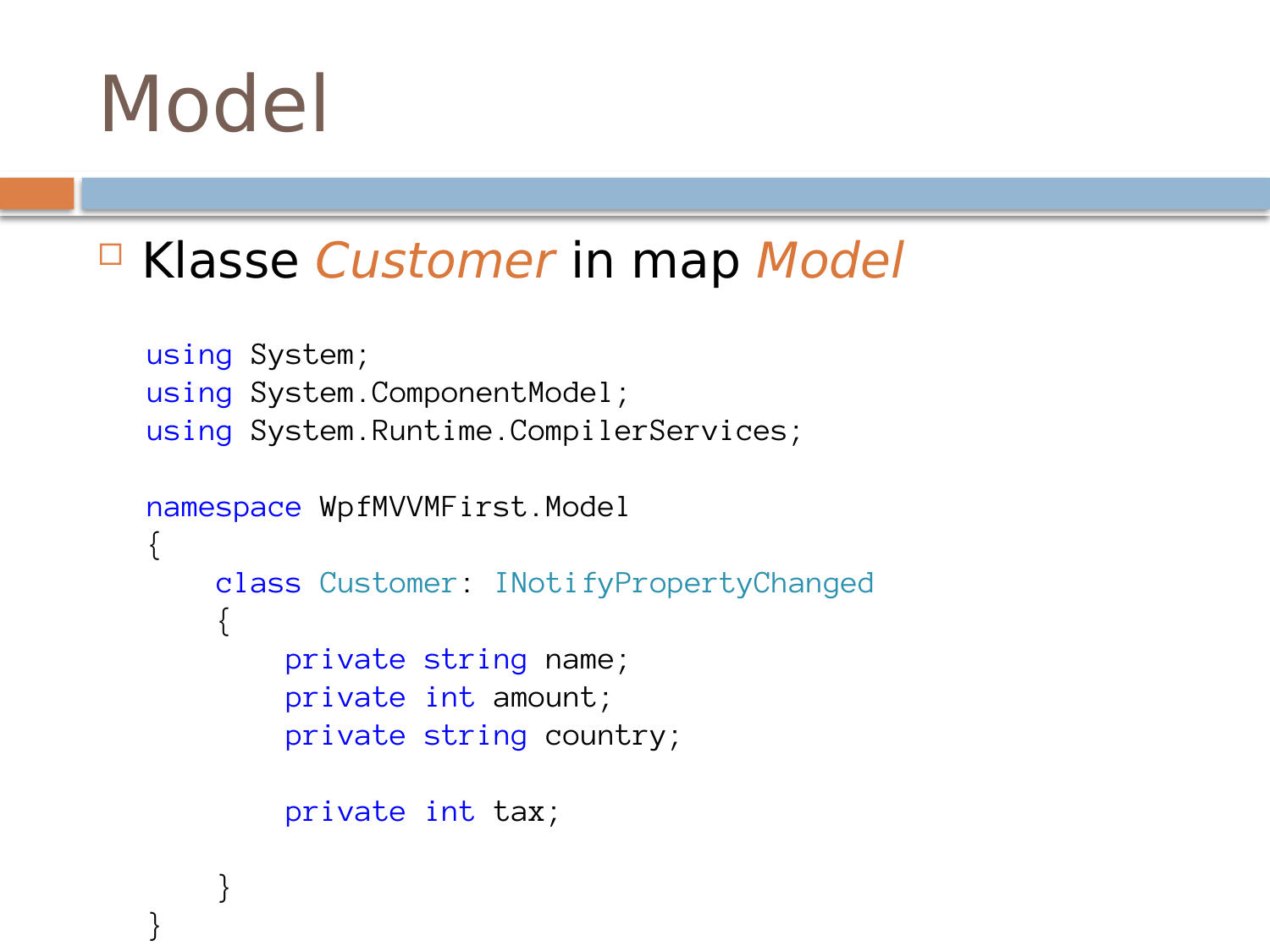

# Model
Klasse Customer in map Model
using System;
using System.ComponentModel;
using System.Runtime.CompilerServices;

namespace WpfMVVMFirst.Model
{
    class Customer: INotifyPropertyChanged
    {
        private string name;
        private int amount;
        private string country;

        private int tax;

    }
}